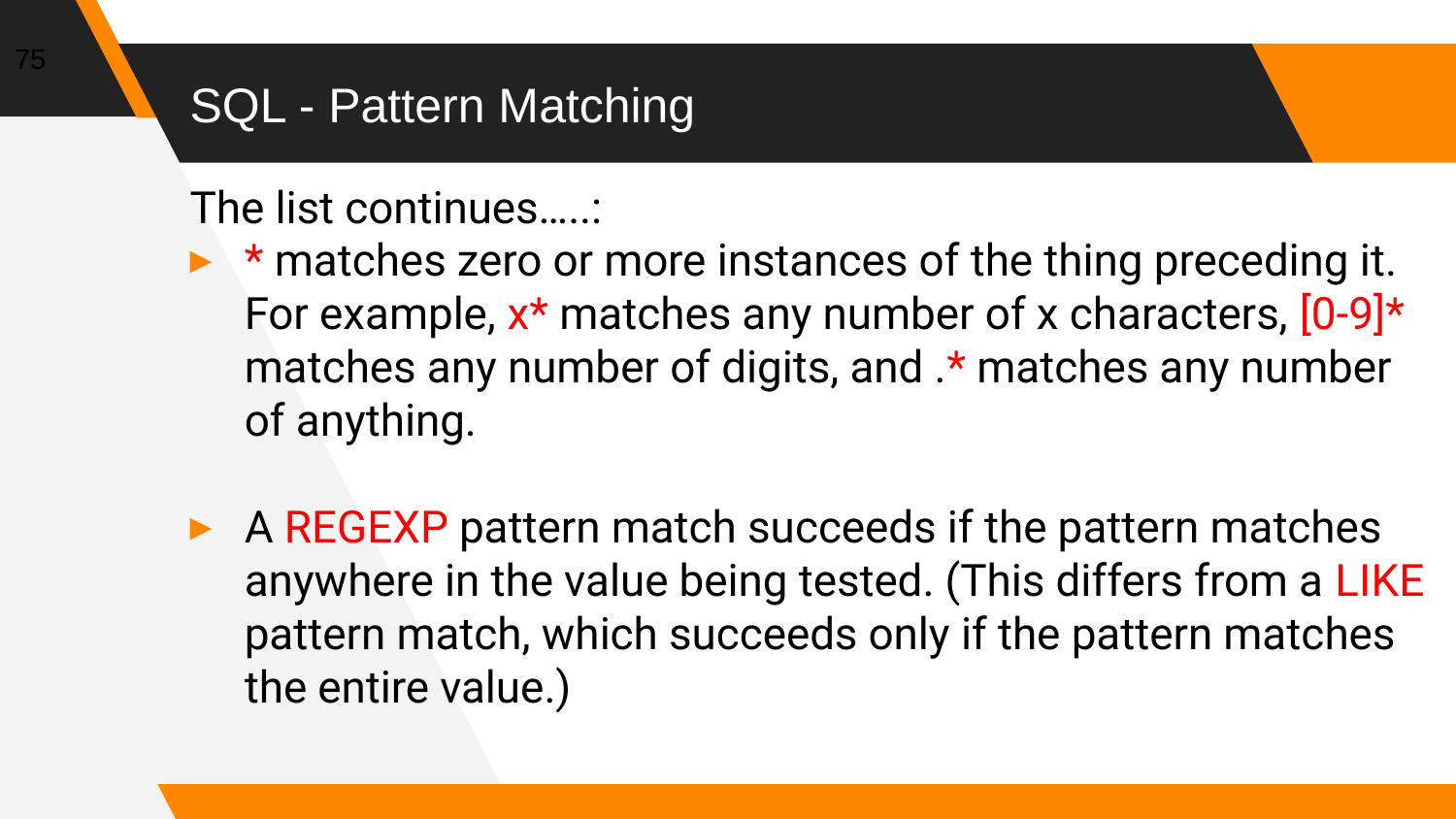

75
# SQL - Pattern Matching
The list continues…..:
* matches zero or more instances of the thing preceding it. For example, x* matches any number of x characters, [0-9]* matches any number of digits, and .* matches any number of anything.

A REGEXP pattern match succeeds if the pattern matches anywhere in the value being tested. (This differs from a LIKE pattern match, which succeeds only if the pattern matches the entire value.)